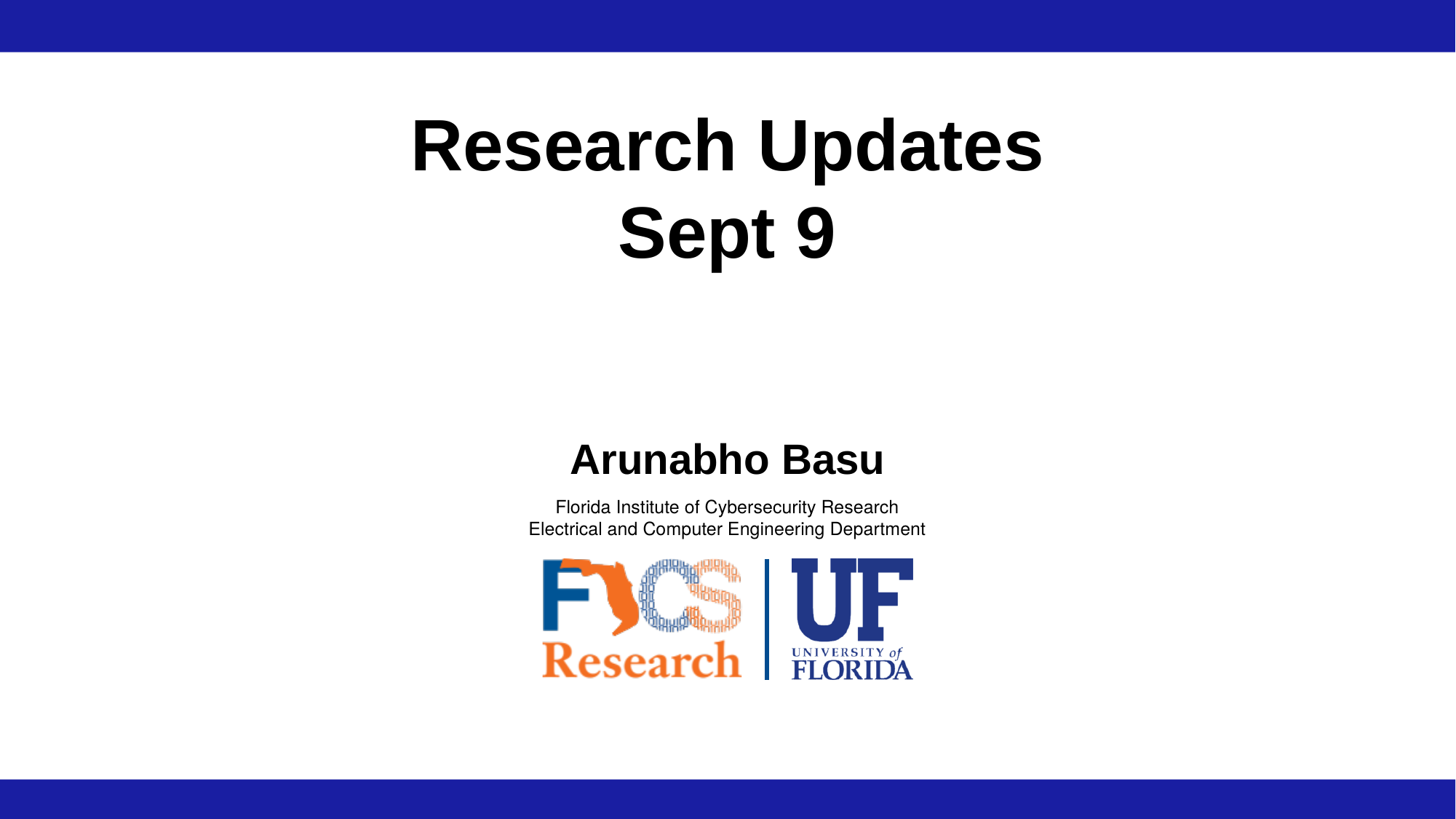

# Research Updates Sept 9
Arunabho Basu
Florida Institute of Cybersecurity Research
Electrical and Computer Engineering Department